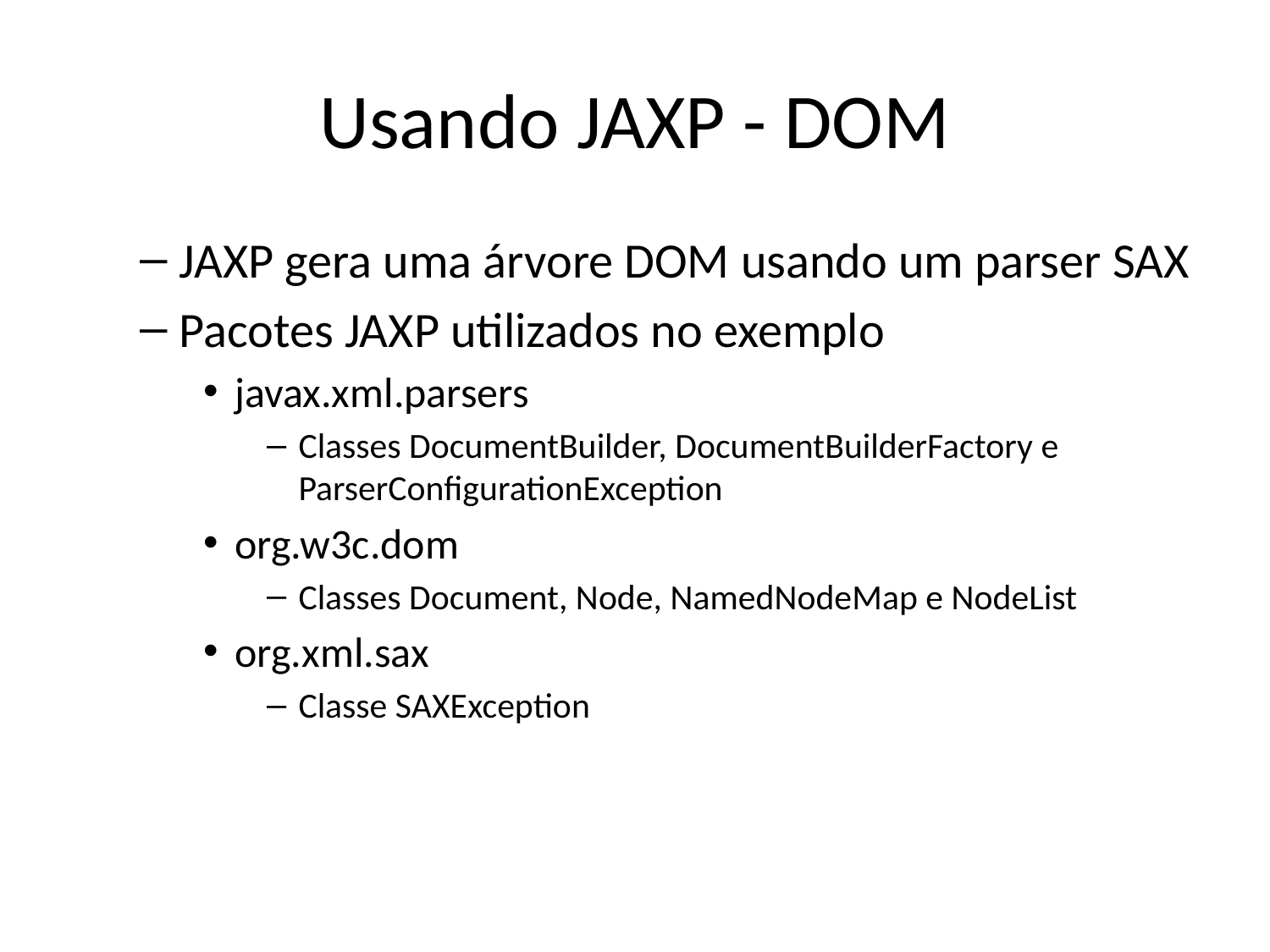

# Usando JAXP - DOM
JAXP gera uma árvore DOM usando um parser SAX
Pacotes JAXP utilizados no exemplo
javax.xml.parsers
Classes DocumentBuilder, DocumentBuilderFactory e ParserConfigurationException
org.w3c.dom
Classes Document, Node, NamedNodeMap e NodeList
org.xml.sax
Classe SAXException